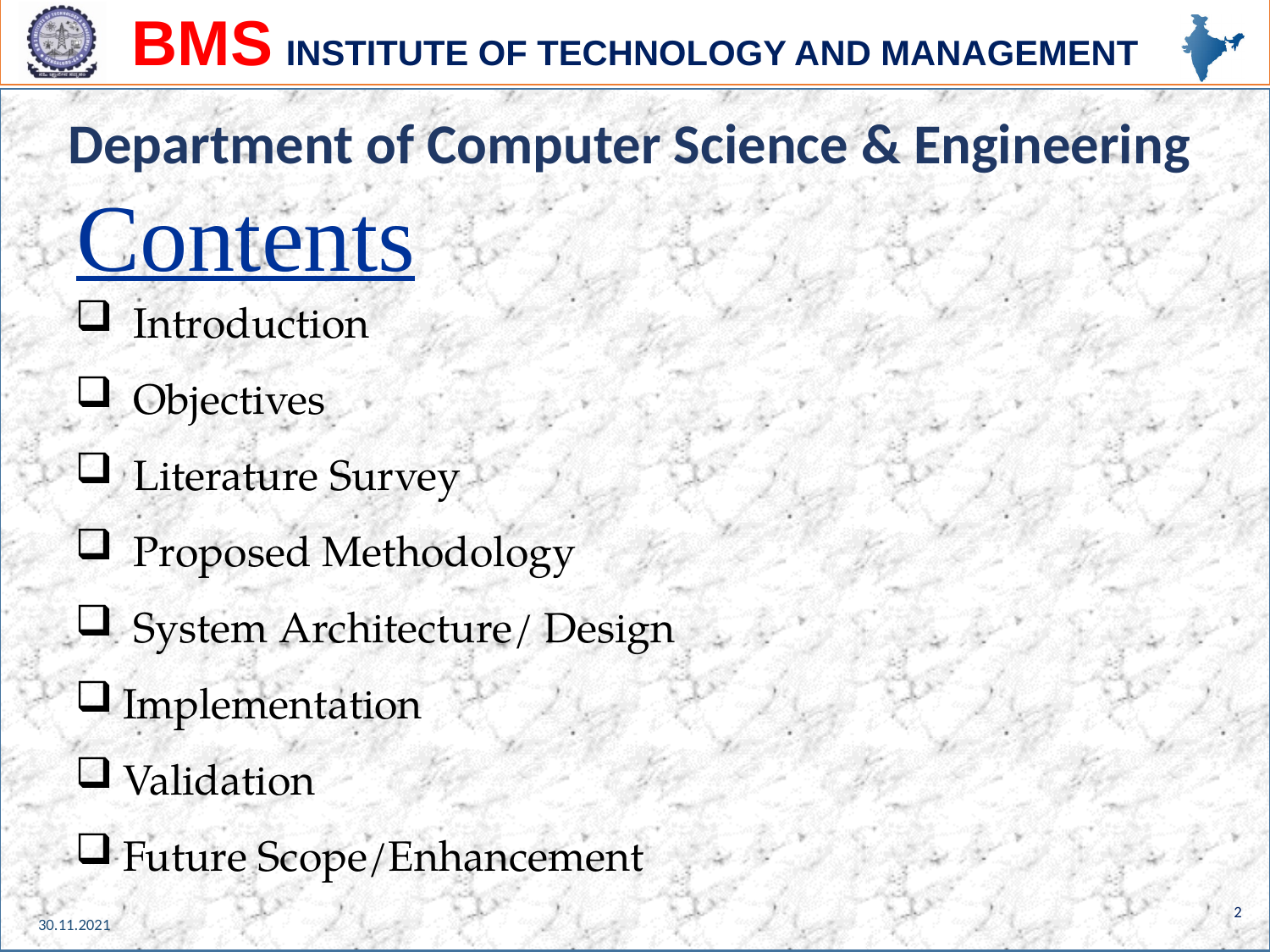

Introduction
 Objectives
 Literature Survey
 Proposed Methodology
 System Architecture/ Design
Implementation
Validation
Future Scope/Enhancement

Department of Computer Science & Engineering
Contents
2
30.11.2021